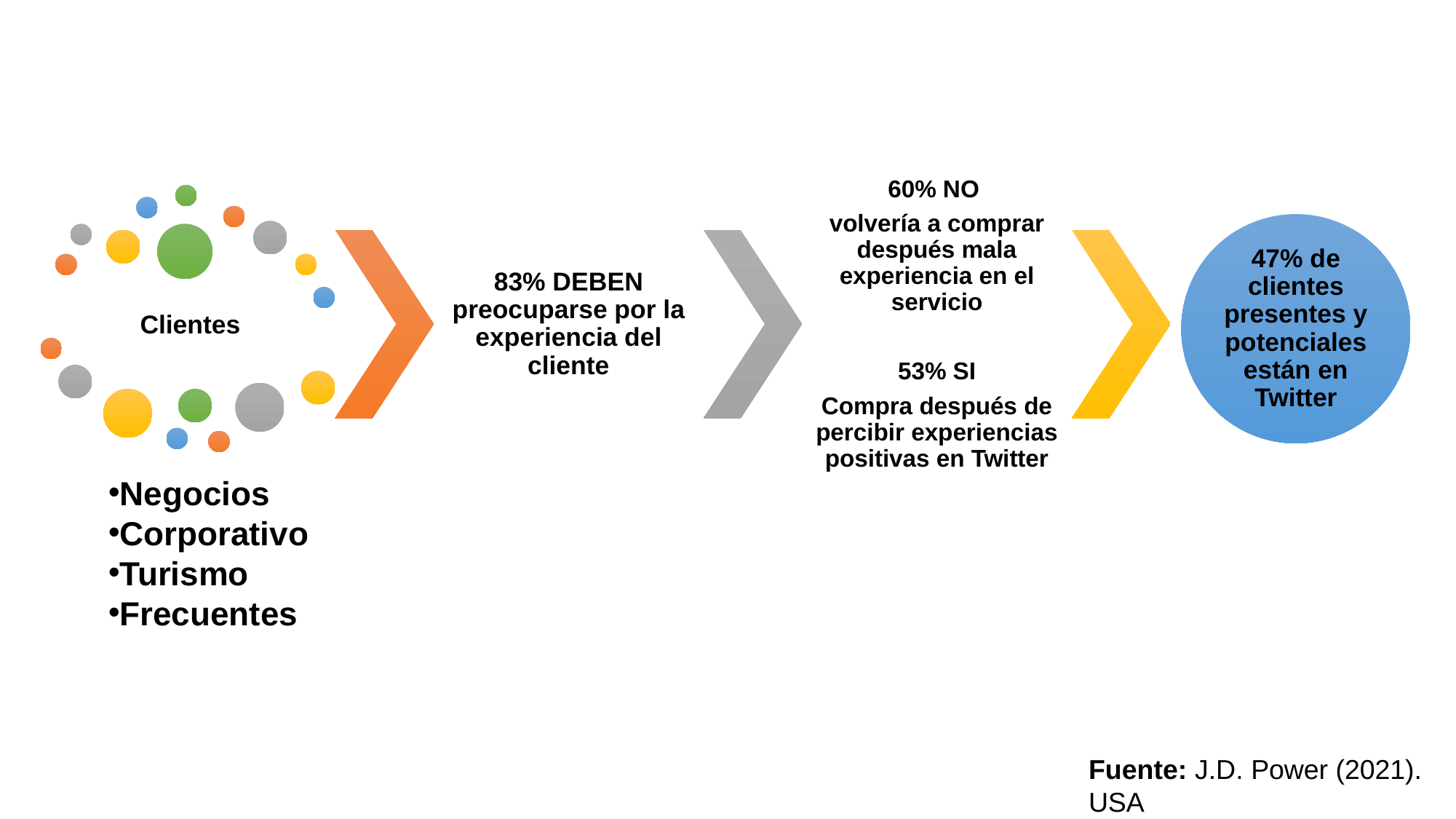

Clientes
Negocios
Corporativo
Turismo
Frecuentes
83% DEBEN preocuparse por la experiencia del cliente
60% NO
volvería a comprar después mala experiencia en el servicio

53% SI
Compra después de percibir experiencias positivas en Twitter
47% de clientes presentes y potenciales están en Twitter
Fuente: J.D. Power (2021). USA